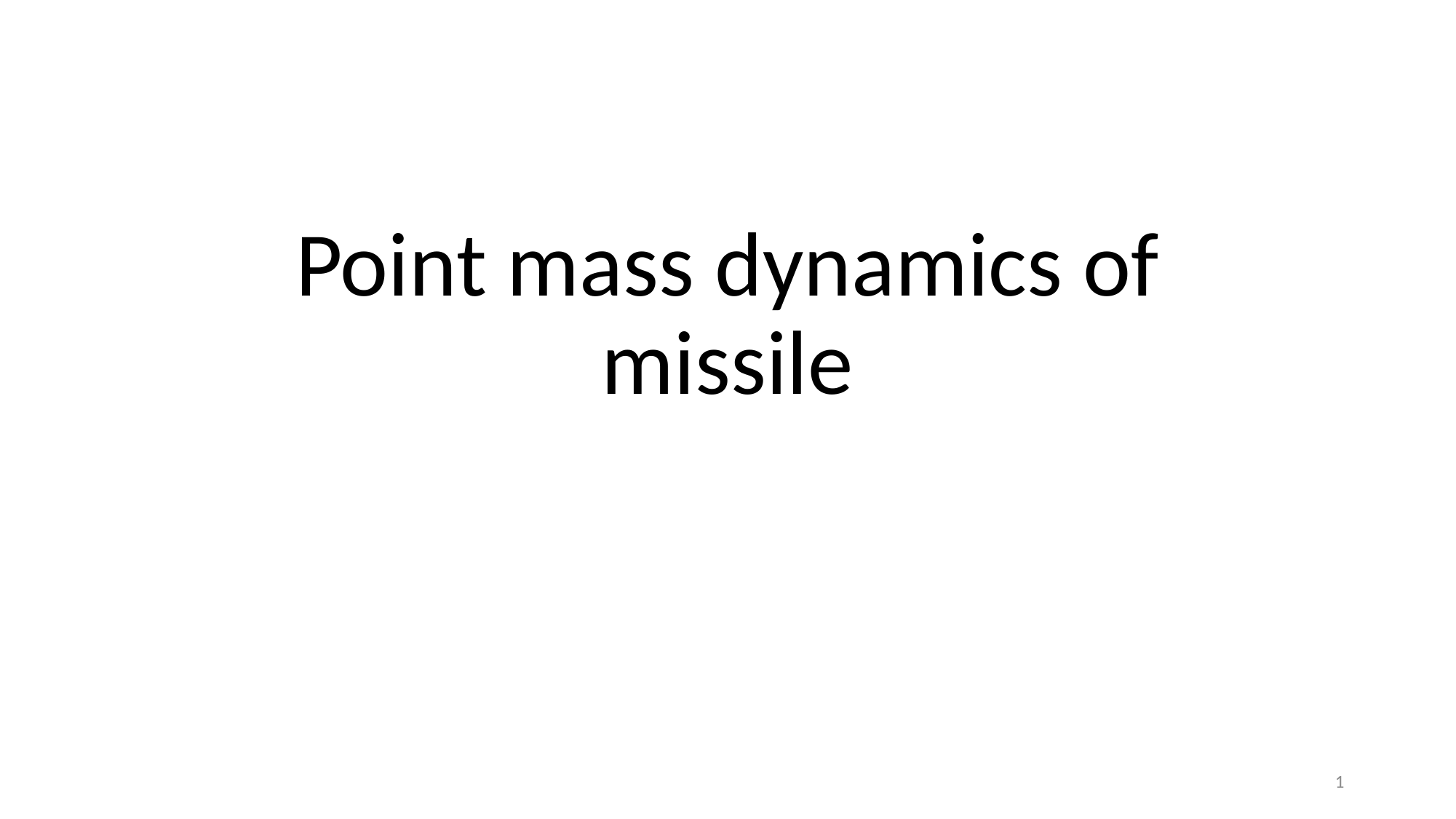

# Point mass dynamics of missile

1